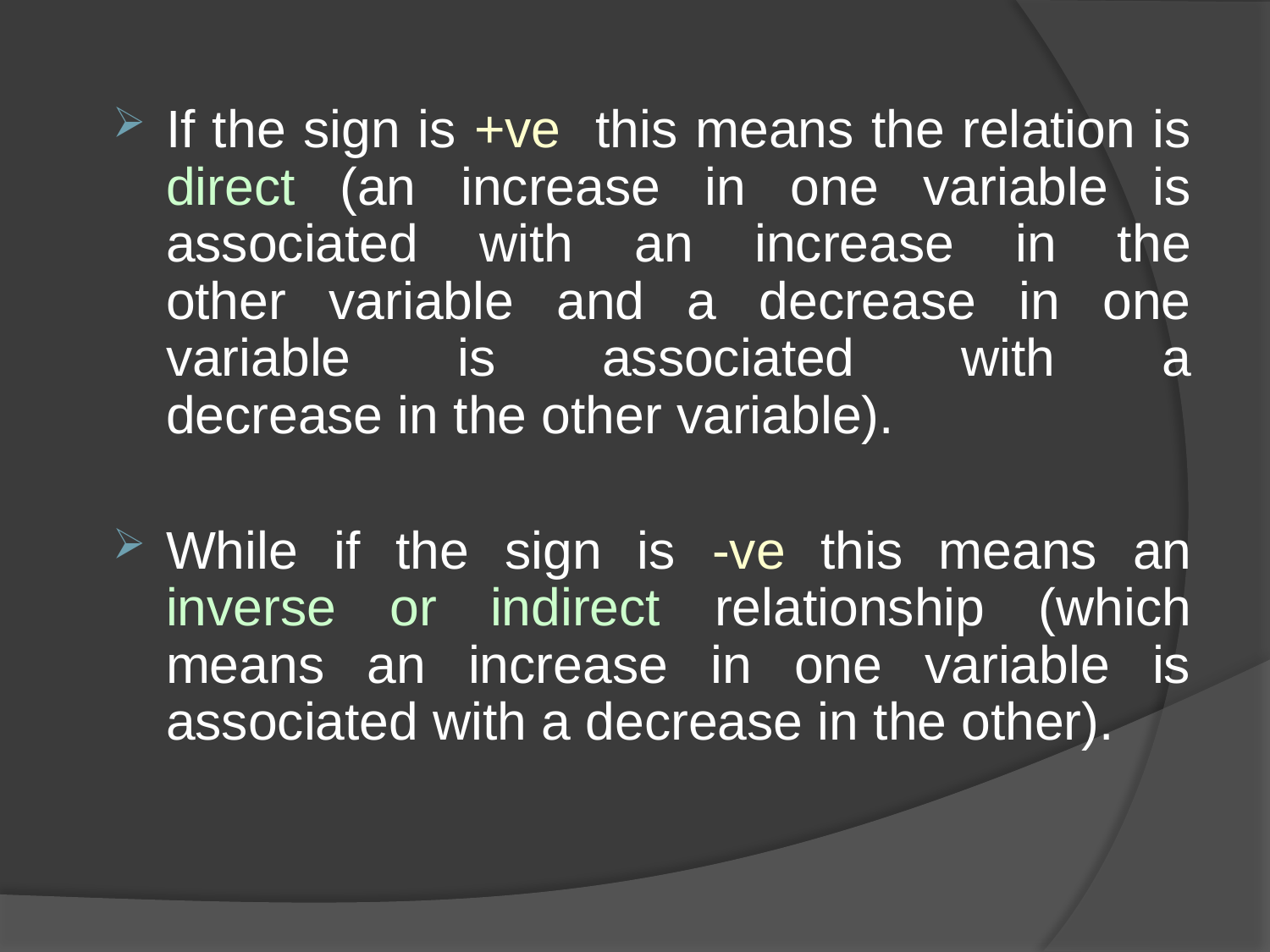

If the sign is +ve  this means the relation is direct (an increase in one variable is associated with an increase in the
other variable and a decrease in one variable is associated with a
decrease in the other variable).

While if the sign is -ve this means an inverse or indirect relationship (which means an increase in one variable is associated with a decrease in the other).